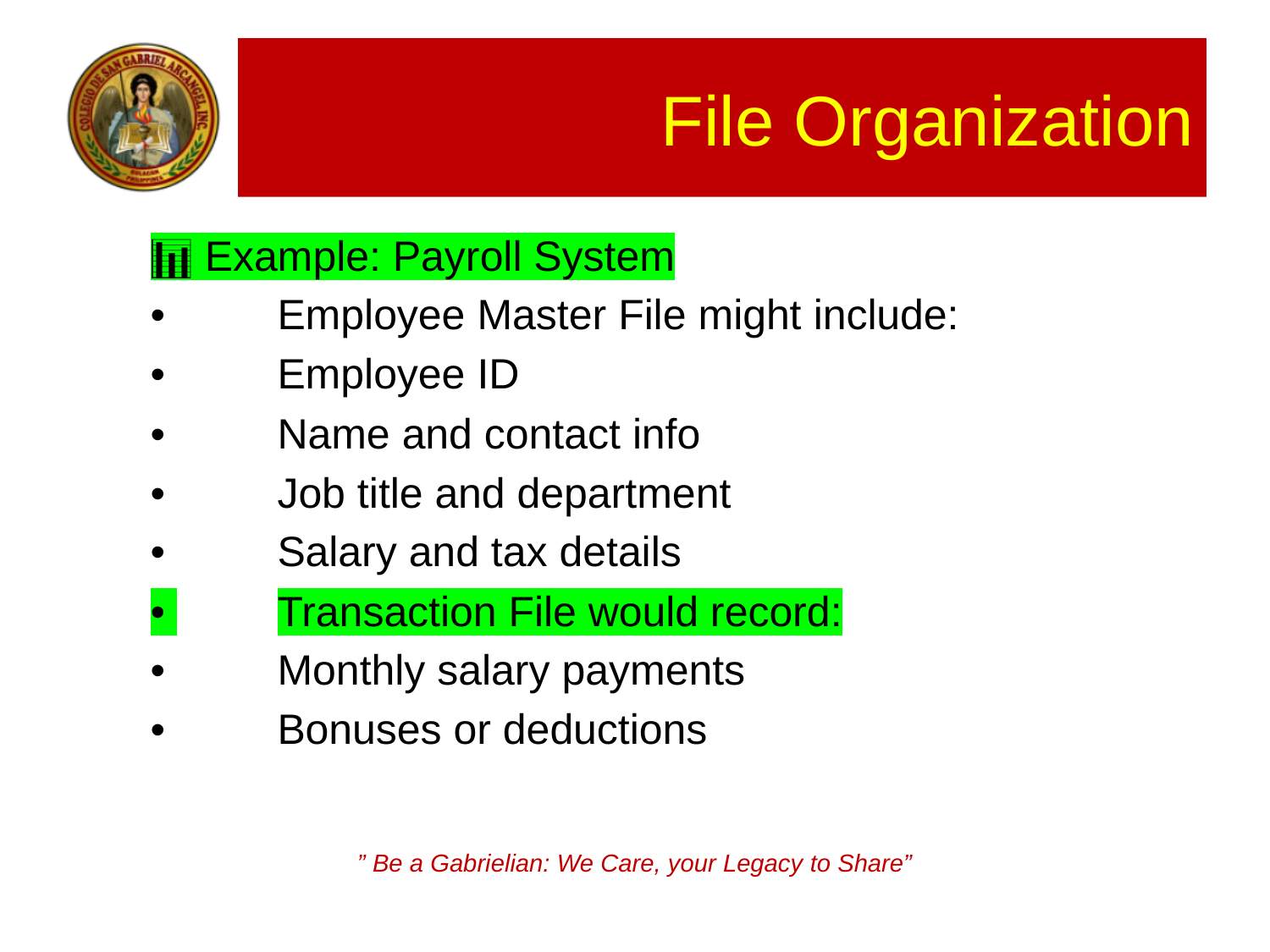

# File Organization
📊 Example: Payroll System
• 	Employee Master File might include:
• 	Employee ID
• 	Name and contact info
• 	Job title and department
• 	Salary and tax details
• 	Transaction File would record:
• 	Monthly salary payments
• 	Bonuses or deductions